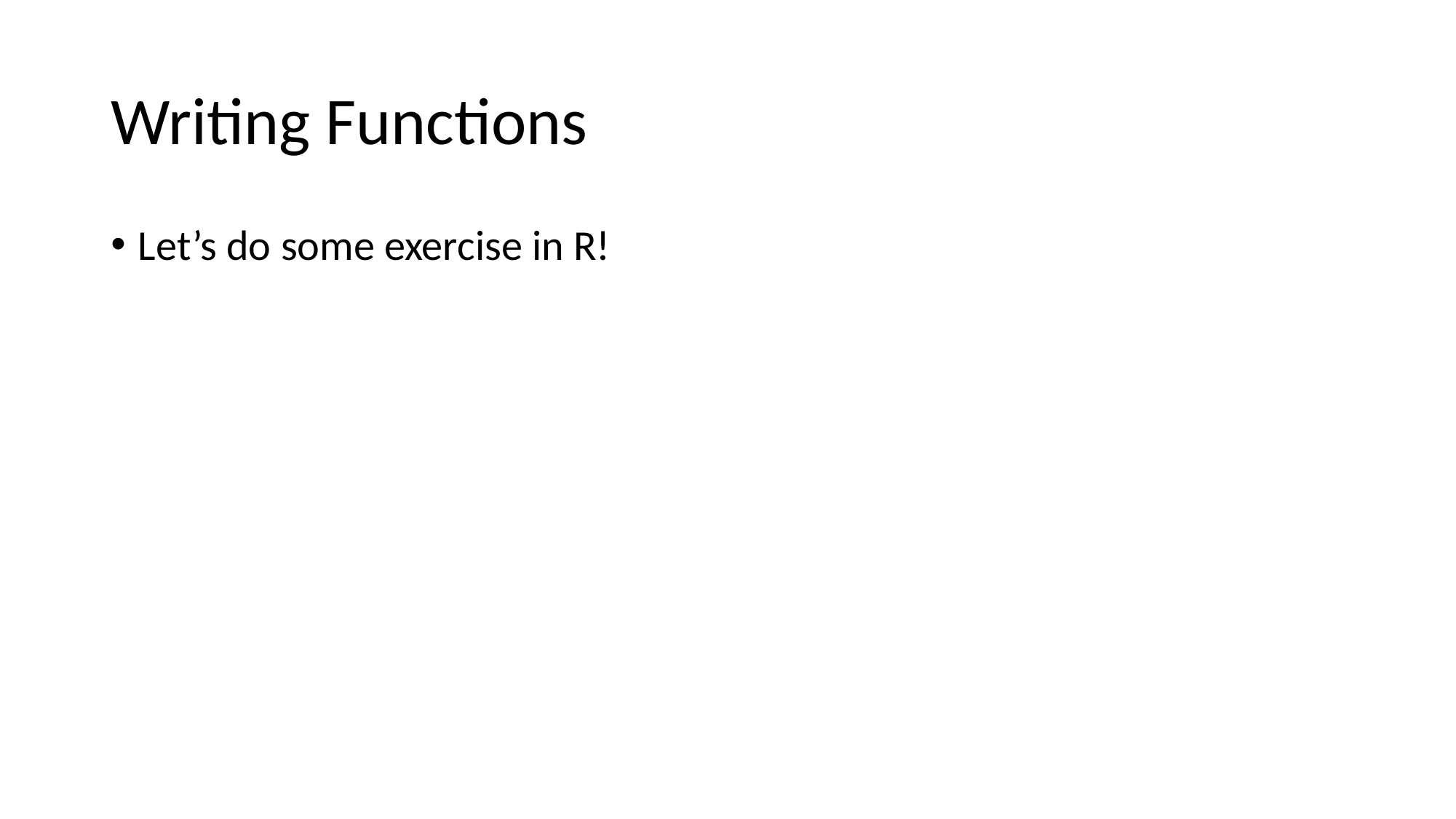

# Writing Functions
Let’s do some exercise in R!